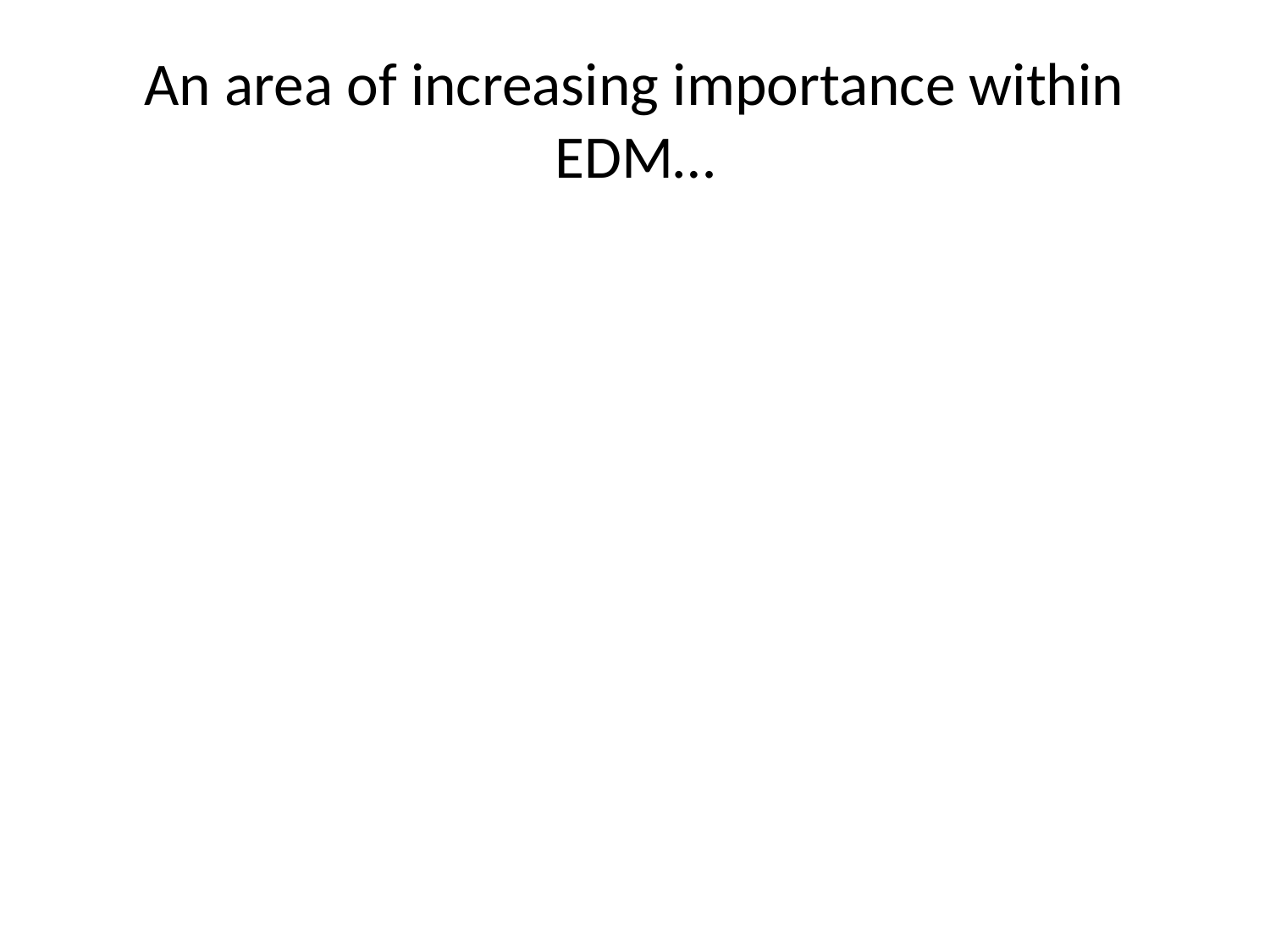

# An area of increasing importance within EDM…